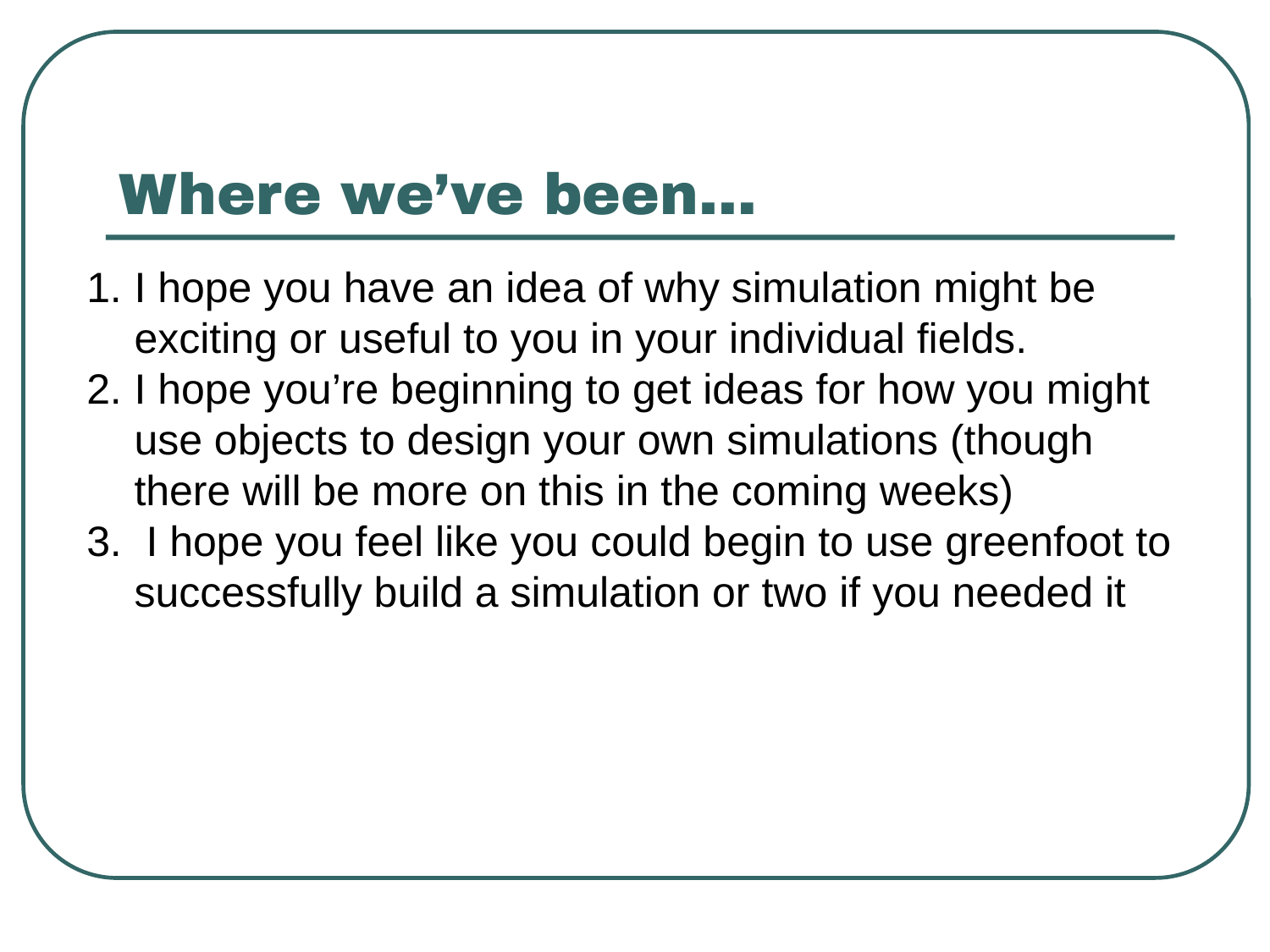

# Where we’ve been…
I hope you have an idea of why simulation might be exciting or useful to you in your individual fields.
I hope you’re beginning to get ideas for how you might use objects to design your own simulations (though there will be more on this in the coming weeks)
 I hope you feel like you could begin to use greenfoot to successfully build a simulation or two if you needed it